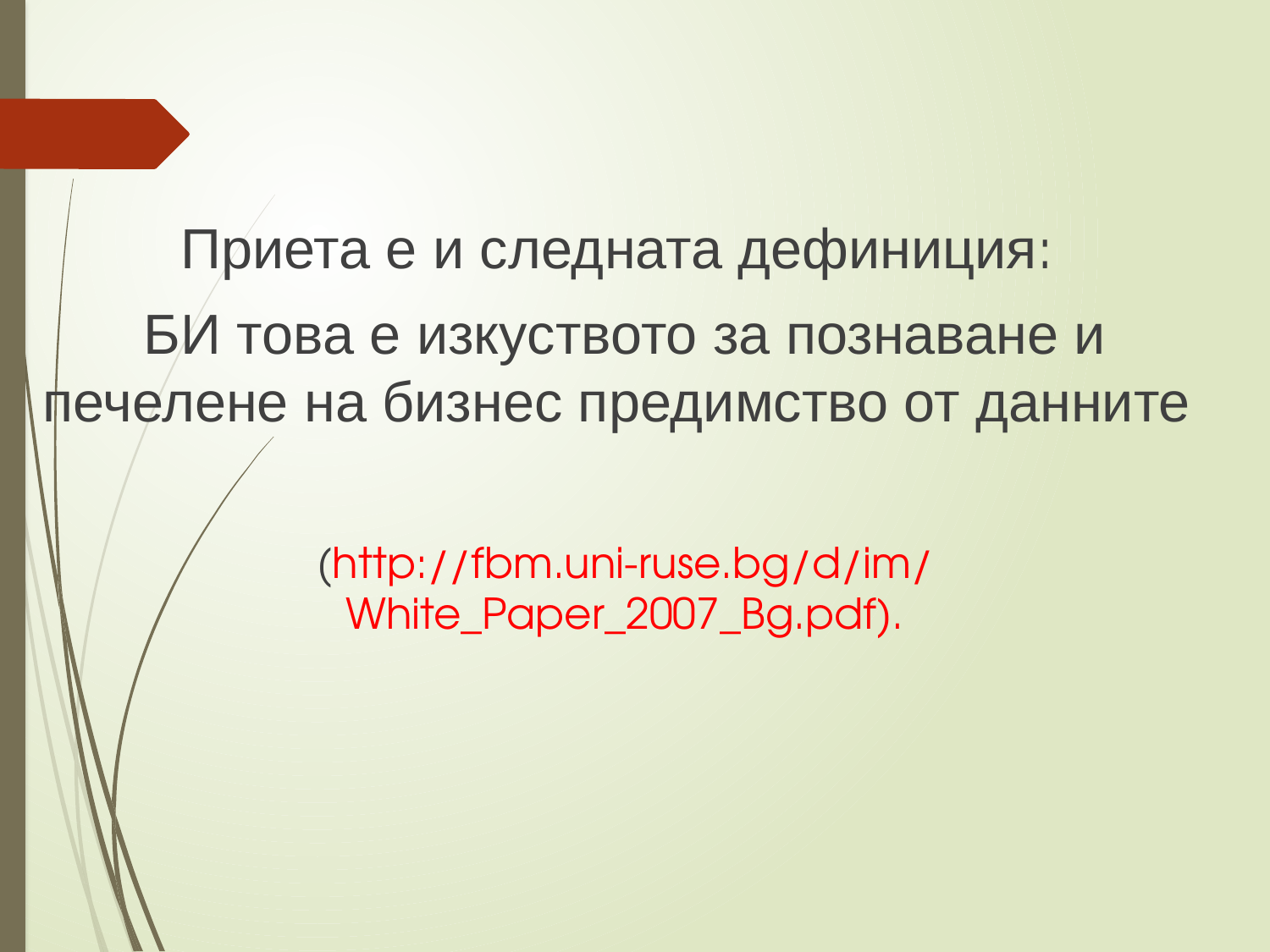

#
Приета е и следната дефиниция:
БИ това е изкуството за познаване и печелене на бизнес предимство от данните

(http://fbm.uni-ruse.bg/d/im/White_Paper_2007_Bg.pdf).